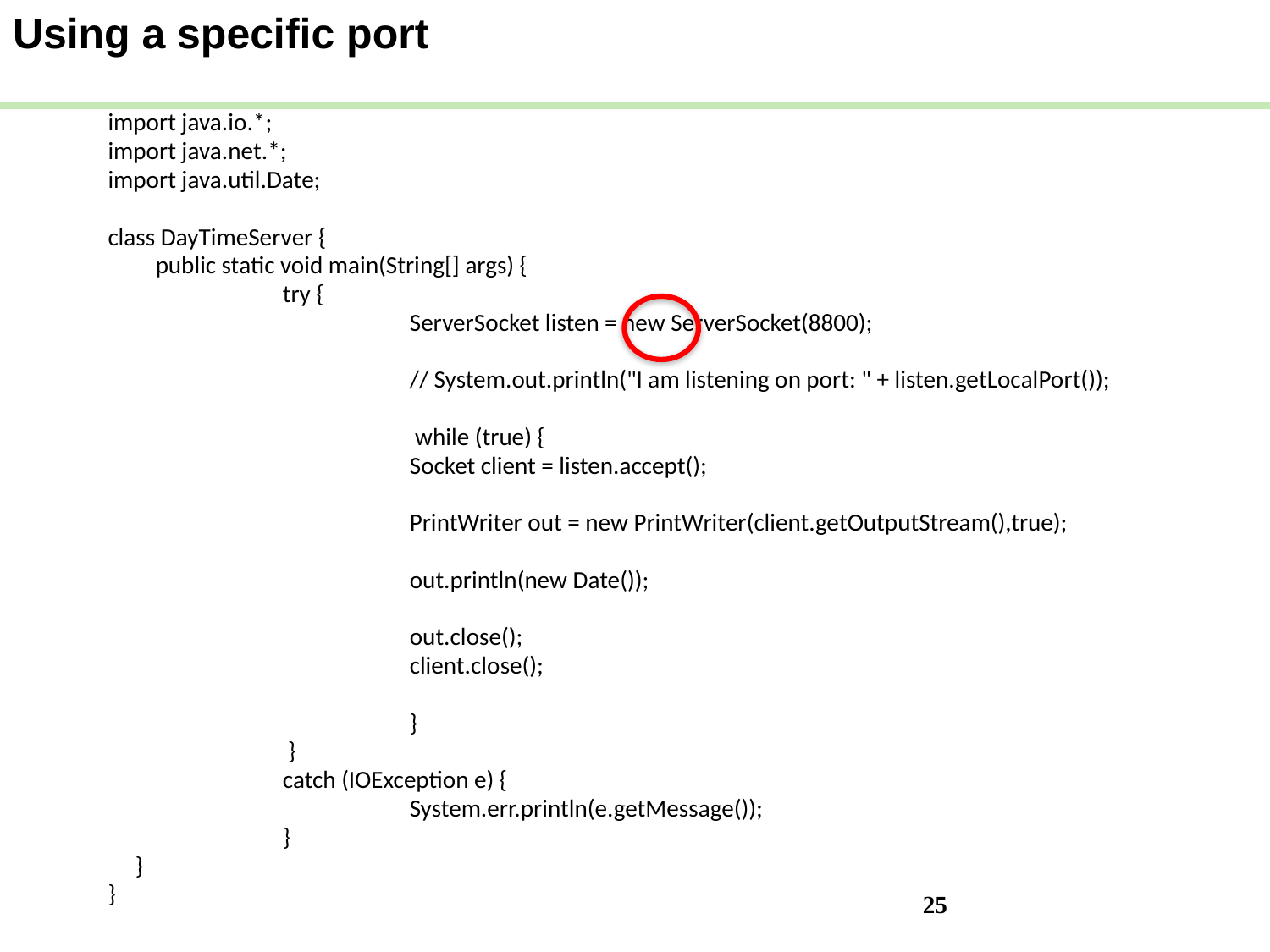

# Using a specific port
import java.io.*;
import java.net.*;
import java.util.Date;

class DayTimeServer {
  	public static void main(String[] args) {
    		try {
      			ServerSocket listen = new ServerSocket(8800);

     			// System.out.println("I am listening on port: " + listen.getLocalPort());

     			 while (true) {
        			Socket client = listen.accept();

       			PrintWriter out = new PrintWriter(client.getOutputStream(),true);

       			out.println(new Date());

        			out.close();
       			client.close();

      			}
   		 }
   	 	catch (IOException e) {
      			System.err.println(e.getMessage());
    		}
     }
}

25